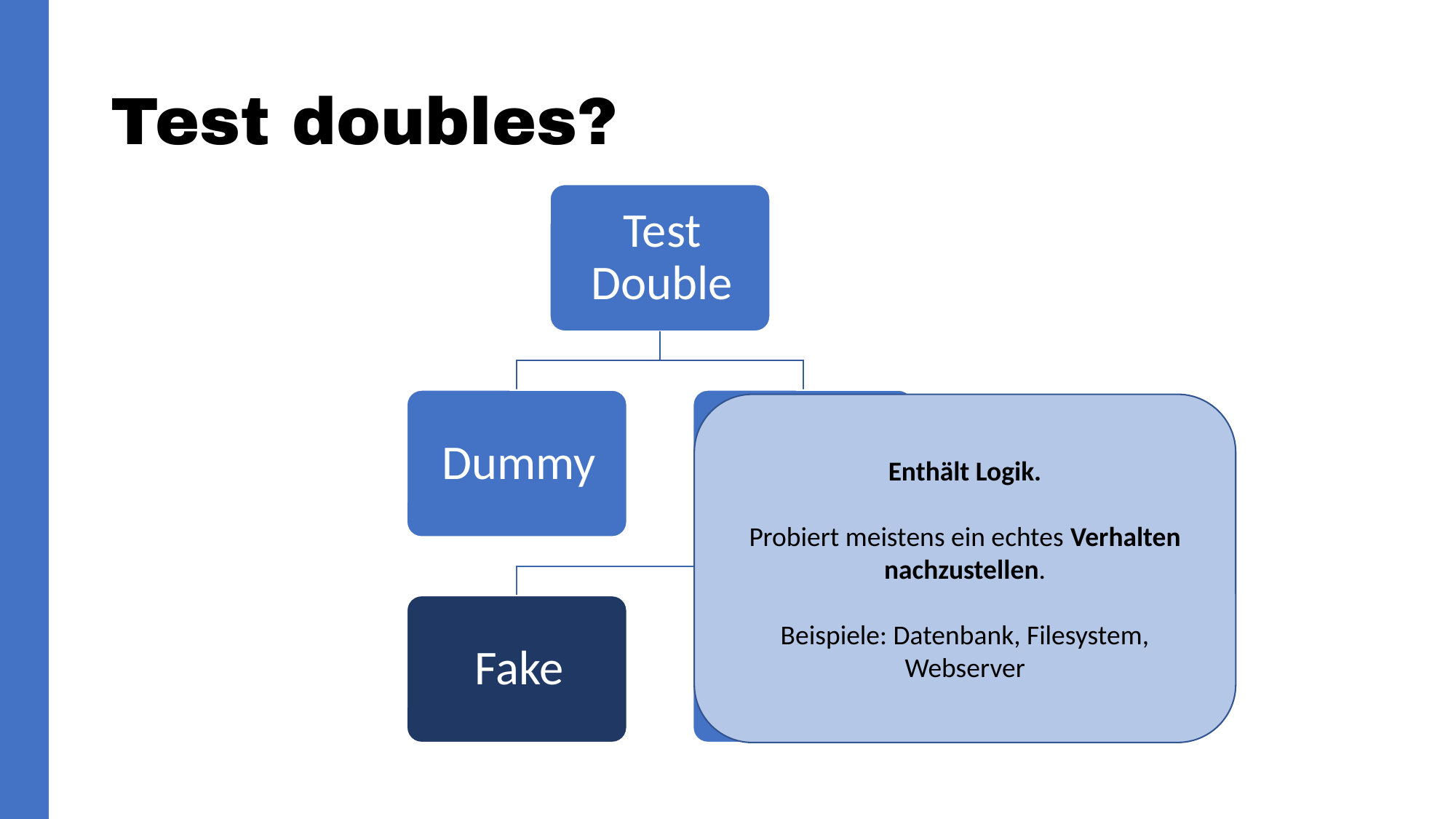

# Test doubles?
Test Double
Dummy
Stub
Fake
Mock
Spy
Enthält Logik.

Probiert meistens ein echtes Verhalten nachzustellen.

Beispiele: Datenbank, Filesystem, Webserver